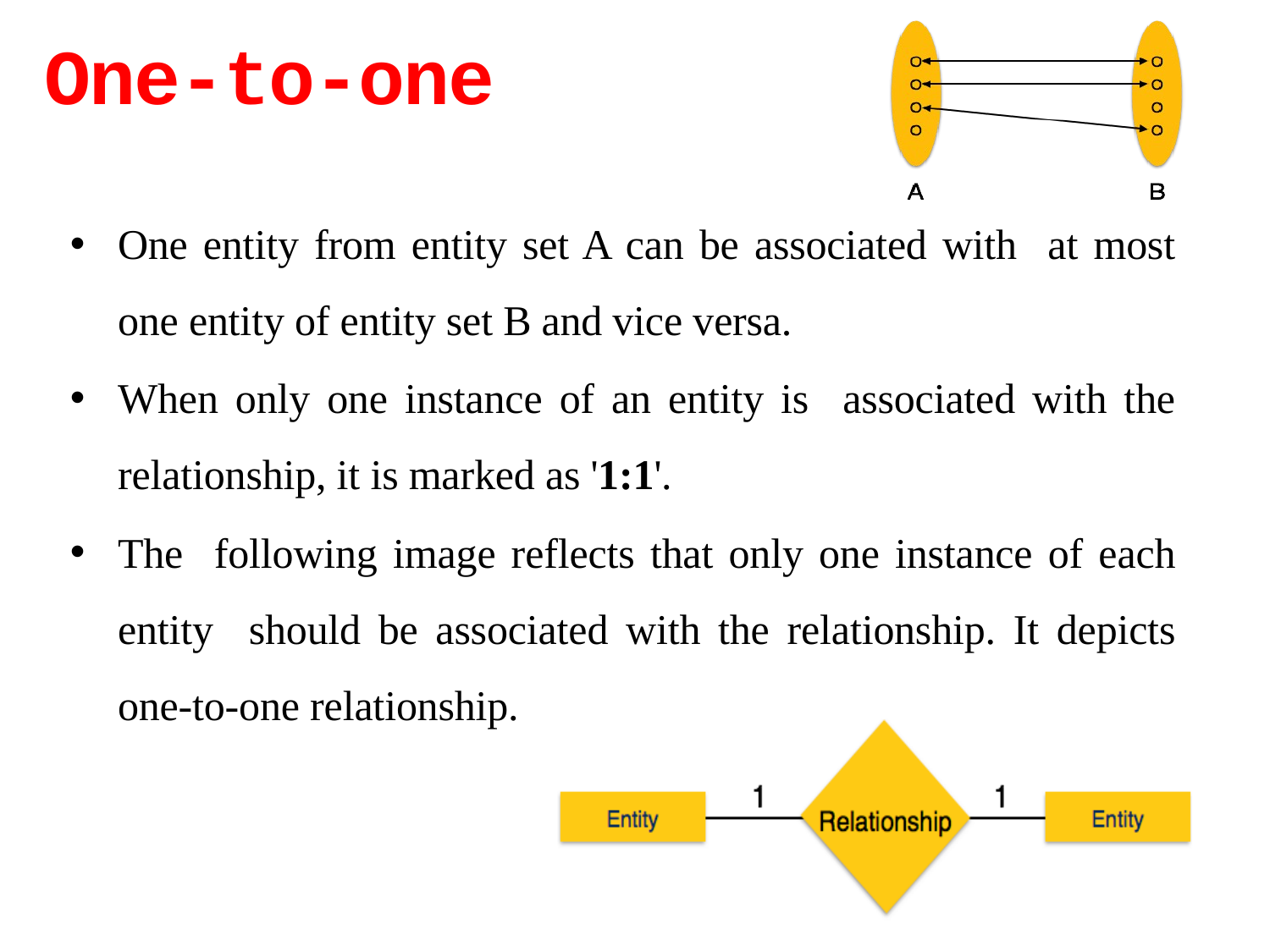

One-to-one

One entity from entity set A can be associated with  at most one entity of entity set B and vice versa.
When only one instance of an entity is  associated with the relationship, it is marked as '1:1'.
The  following image reflects that only one instance of each entity  should be associated with the relationship. It depicts one-to-one relationship.